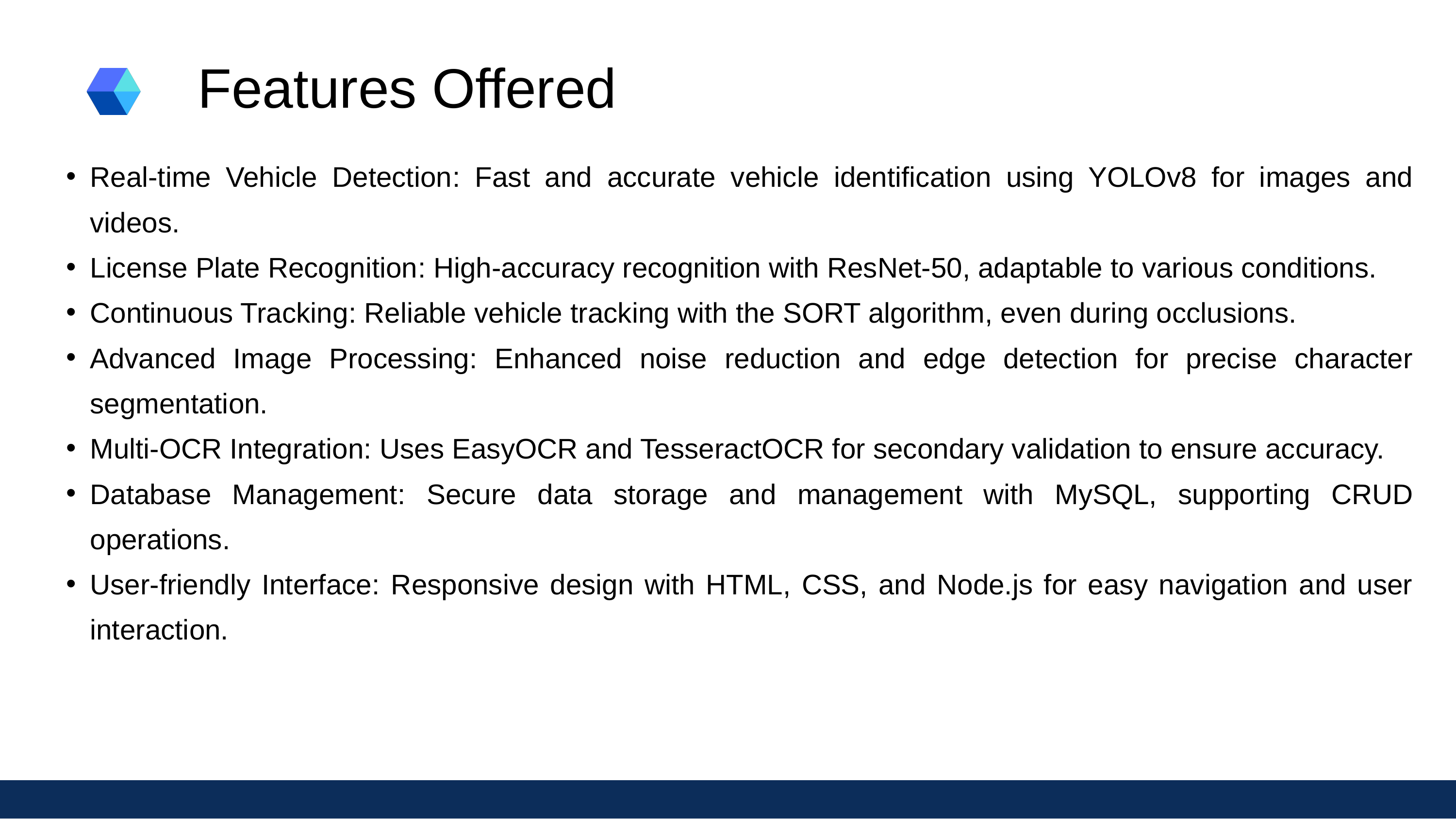

Features Offered

Real-time Vehicle Detection: Fast and accurate vehicle identification using YOLOv8 for images and videos.
License Plate Recognition: High-accuracy recognition with ResNet-50, adaptable to various conditions.
Continuous Tracking: Reliable vehicle tracking with the SORT algorithm, even during occlusions.
Advanced Image Processing: Enhanced noise reduction and edge detection for precise character segmentation.
Multi-OCR Integration: Uses EasyOCR and TesseractOCR for secondary validation to ensure accuracy.
Database Management: Secure data storage and management with MySQL, supporting CRUD operations.
User-friendly Interface: Responsive design with HTML, CSS, and Node.js for easy navigation and user interaction.